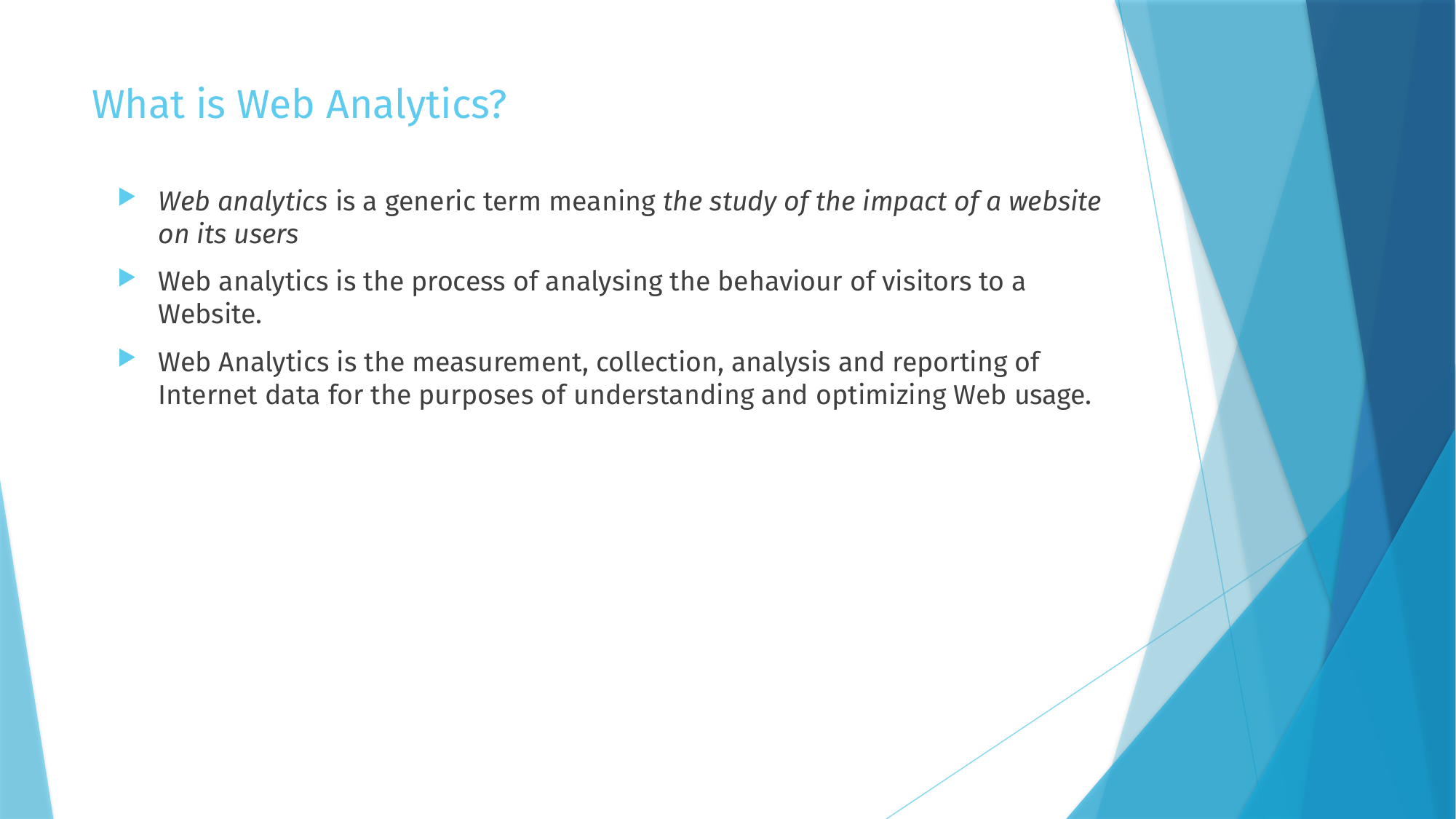

# What is Web Analytics?
Web analytics is a generic term meaning the study of the impact of a website on its users
Web analytics is the process of analysing the behaviour of visitors to a Website.
Web Analytics is the measurement, collection, analysis and reporting of Internet data for the purposes of understanding and optimizing Web usage.